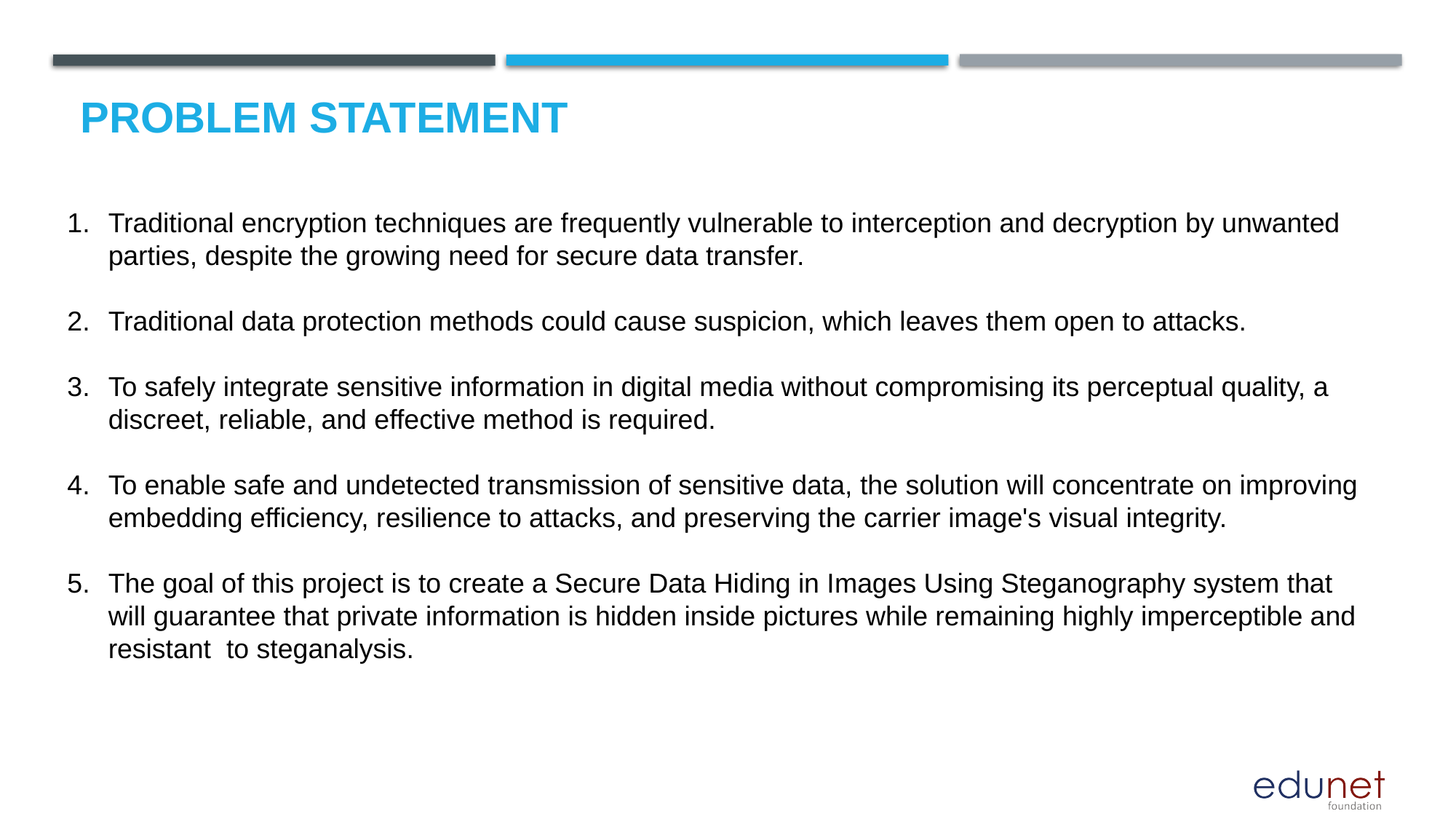

# Problem Statement
Traditional encryption techniques are frequently vulnerable to interception and decryption by unwanted parties, despite the growing need for secure data transfer.

Traditional data protection methods could cause suspicion, which leaves them open to attacks.

To safely integrate sensitive information in digital media without compromising its perceptual quality, a discreet, reliable, and effective method is required.
To enable safe and undetected transmission of sensitive data, the solution will concentrate on improving embedding efficiency, resilience to attacks, and preserving the carrier image's visual integrity.

The goal of this project is to create a Secure Data Hiding in Images Using Steganography system that will guarantee that private information is hidden inside pictures while remaining highly imperceptible and resistant  to steganalysis.